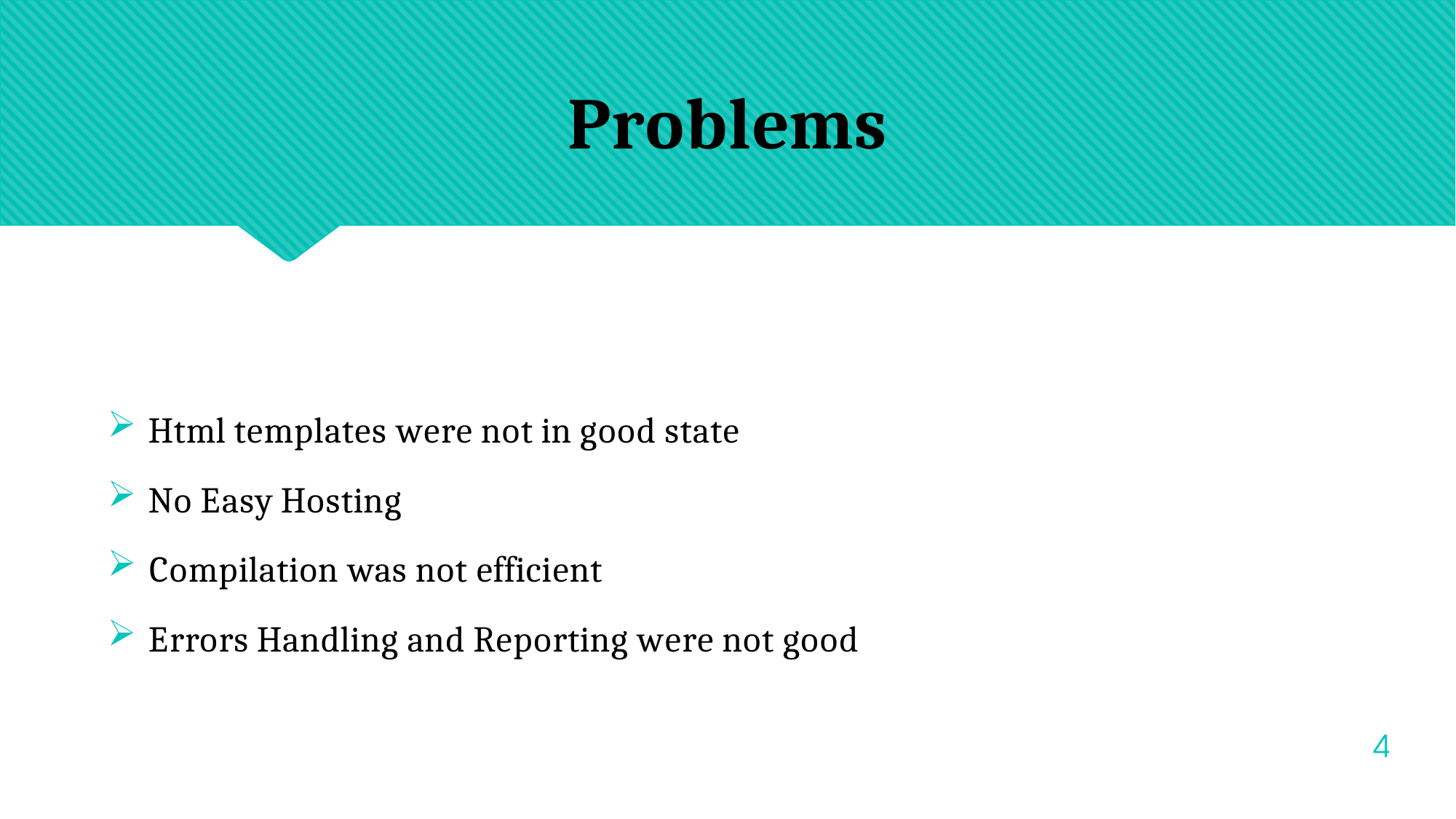

Problems
Html templates were not in good state
No Easy Hosting
Compilation was not efficient
Errors Handling and Reporting were not good
4